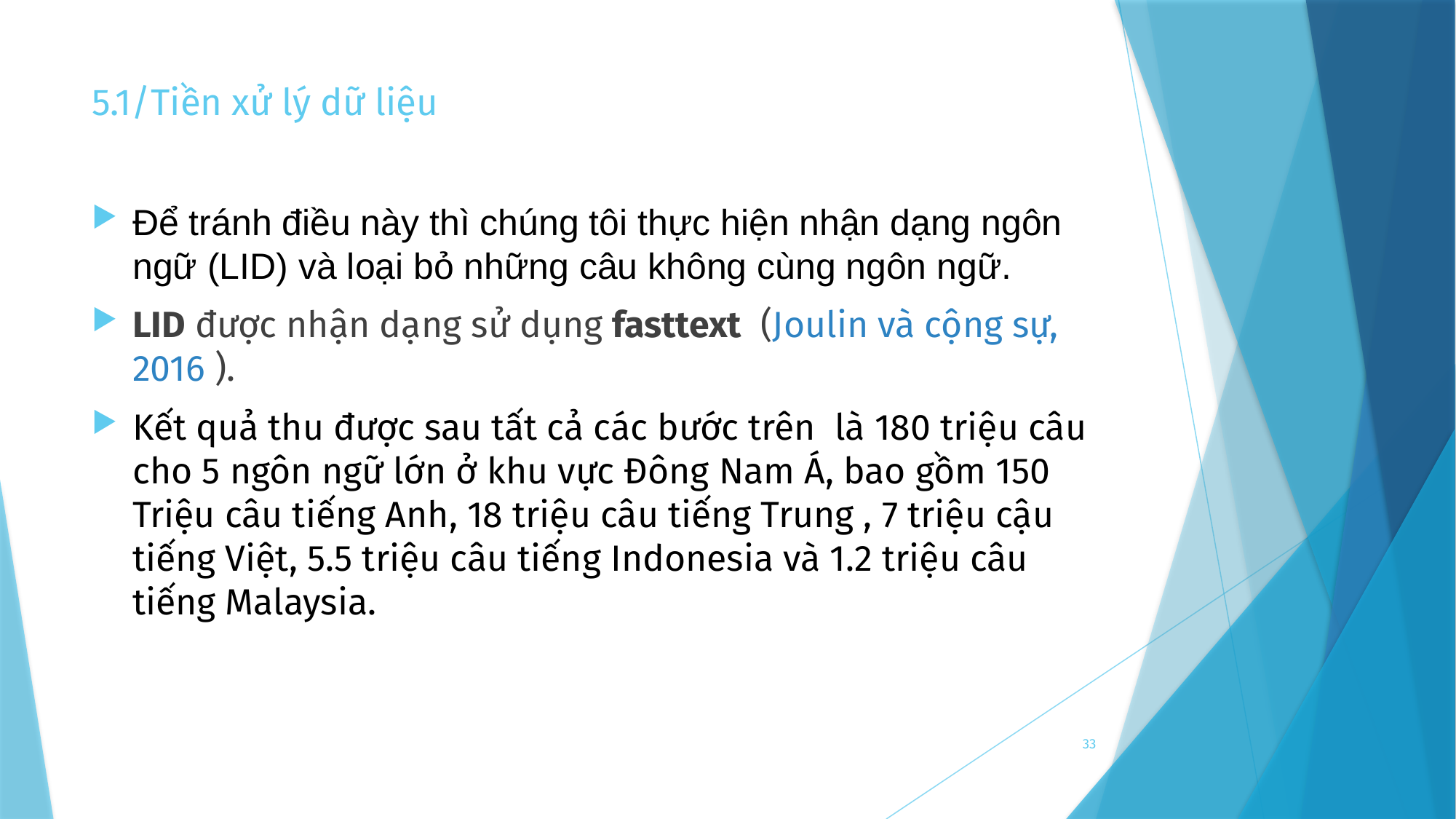

# 5.1/Tiền xử lý dữ liệu
Để tránh điều này thì chúng tôi thực hiện nhận dạng ngôn ngữ (LID) và loại bỏ những câu không cùng ngôn ngữ.
LID được nhận dạng sử dụng fasttext  (Joulin và cộng sự, 2016 ).
Kết quả thu được sau tất cả các bước trên  là 180 triệu câu cho 5 ngôn ngữ lớn ở khu vực Đông Nam Á, bao gồm 150 Triệu câu tiếng Anh, 18 triệu câu tiếng Trung , 7 triệu cậu tiếng Việt, 5.5 triệu câu tiếng Indonesia và 1.2 triệu câu tiếng Malaysia.

33